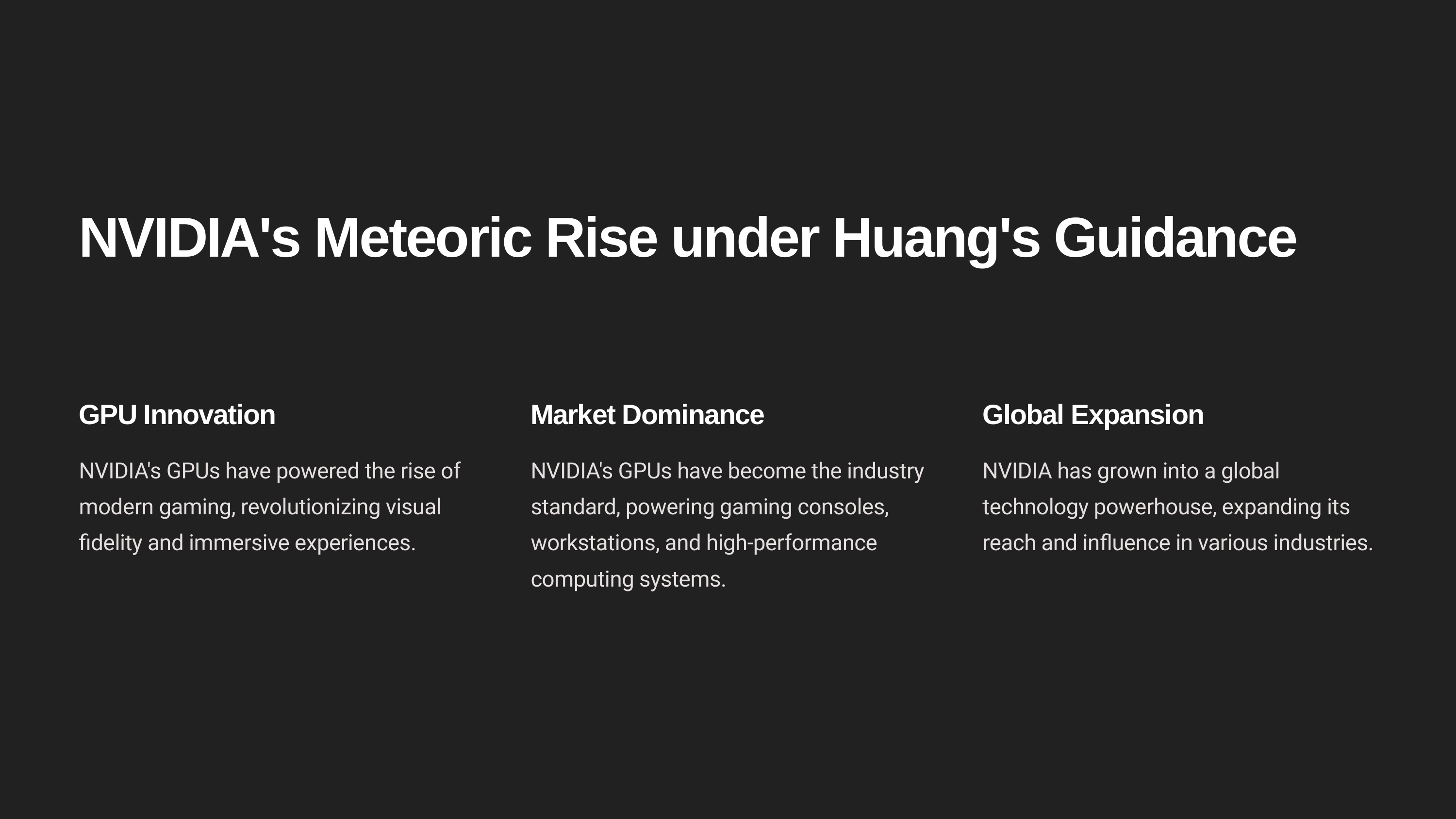

NVIDIA's Meteoric Rise under Huang's Guidance
GPU Innovation
Market Dominance
Global Expansion
NVIDIA's GPUs have powered the rise of modern gaming, revolutionizing visual fidelity and immersive experiences.
NVIDIA's GPUs have become the industry standard, powering gaming consoles, workstations, and high-performance computing systems.
NVIDIA has grown into a global technology powerhouse, expanding its reach and influence in various industries.